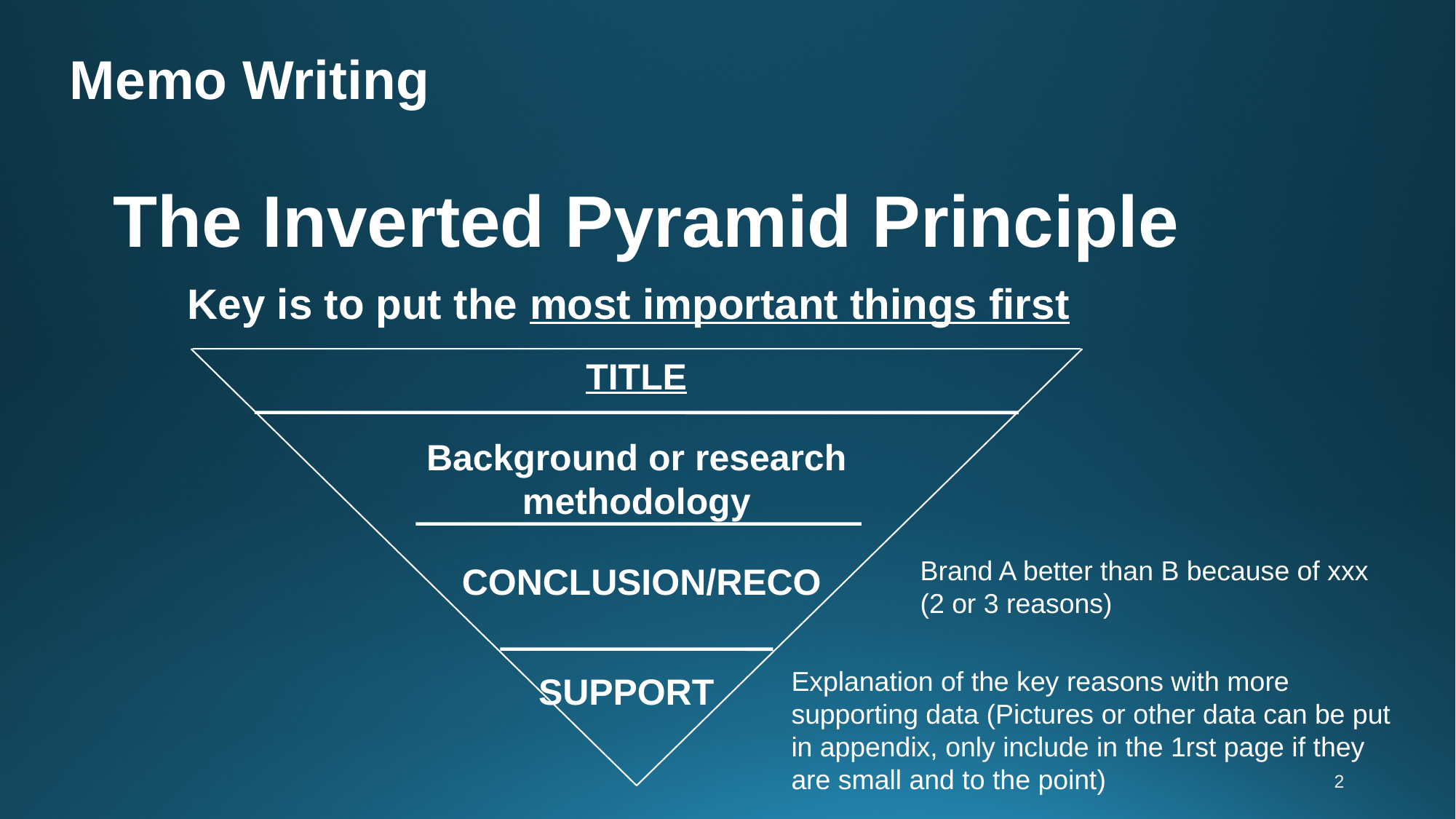

# Memo Writing
The Inverted Pyramid Principle
Key is to put the most important things first
TITLE

Background or research methodology

 CONCLUSION/RECO

SUPPORT

Brand A better than B because of xxx (2 or 3 reasons)

Explanation of the key reasons with more supporting data (Pictures or other data can be put in appendix, only include in the 1rst page if they are small and to the point)
2